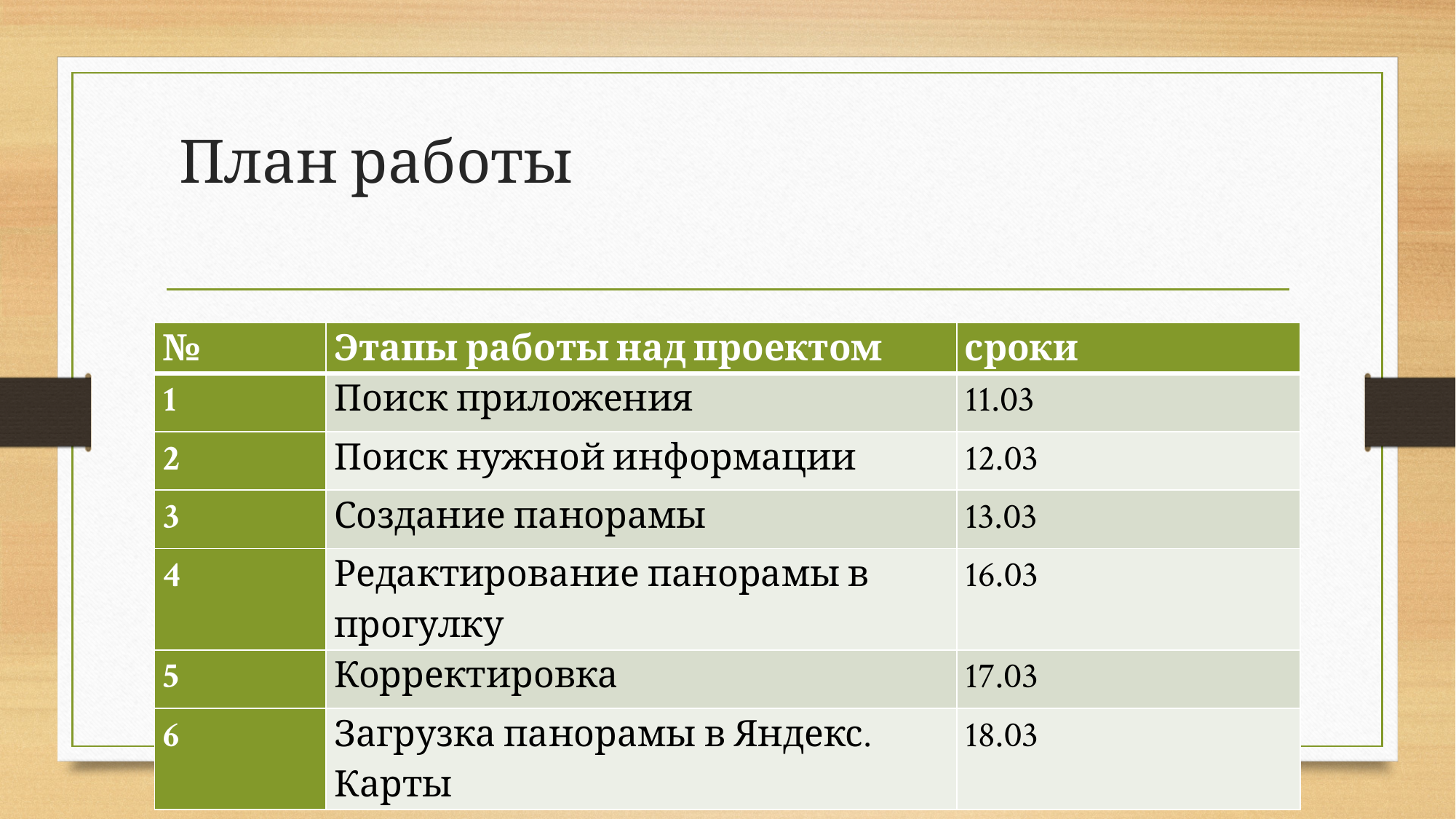

# План работы
| № | Этапы работы над проектом | сроки |
| --- | --- | --- |
| 1 | Поиск приложения | 11.03 |
| 2 | Поиск нужной информации | 12.03 |
| 3 | Создание панорамы | 13.03 |
| 4 | Редактирование панорамы в прогулку | 16.03 |
| 5 | Корректировка | 17.03 |
| 6 | Загрузка панорамы в Яндекс. Карты | 18.03 |